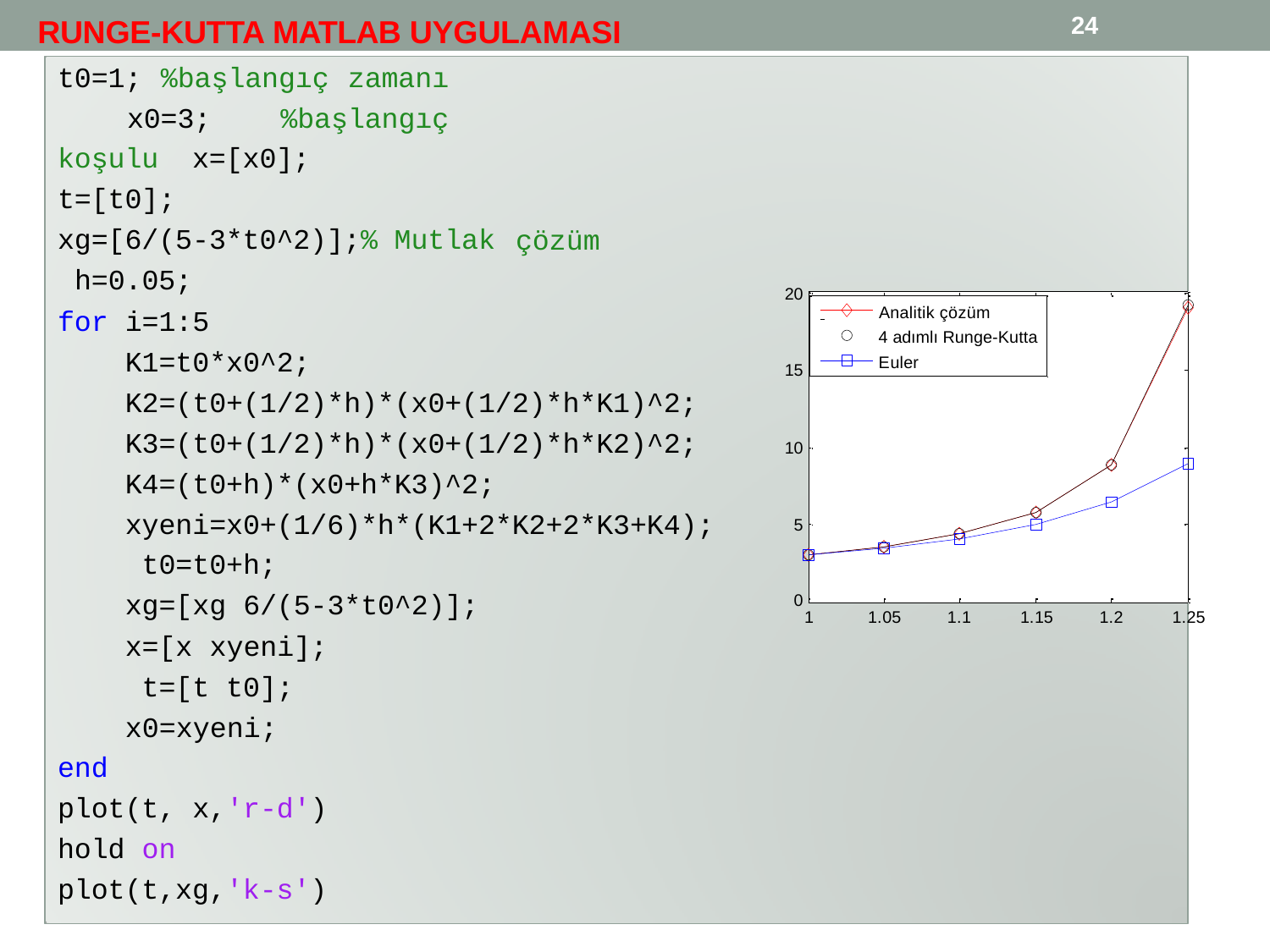

24
# RUNGE-KUTTA MATLAB UYGULAMASI
t0=1; %başlangıç zamanı  x0=3; %başlangıç koşulu  x=[x0];
t=[t0];
xg=[6/(5-3*t0^2)];% Mutlak  h=0.05;

çözüm
20

 	Analitik çözüm
4 adımlı Runge-Kutta
for i=1:5
K1=t0*x0^2;  K2=(t0+(1/2)*h)*(x0+(1/2)*h*K1)^2;  K3=(t0+(1/2)*h)*(x0+(1/2)*h*K2)^2;  K4=(t0+h)*(x0+h*K3)^2;  xyeni=x0+(1/6)*h*(K1+2*K2+2*K3+K4);  t0=t0+h;
xg=[xg 6/(5-3*t0^2)];

Euler

15

10

5

0
1

1.05
1.1
1.15
1.2
1.25
x=[x xyeni];  t=[t t0];  x0=xyeni;
end
plot(t, x,'r-d')
hold on
plot(t,xg,'k-s')